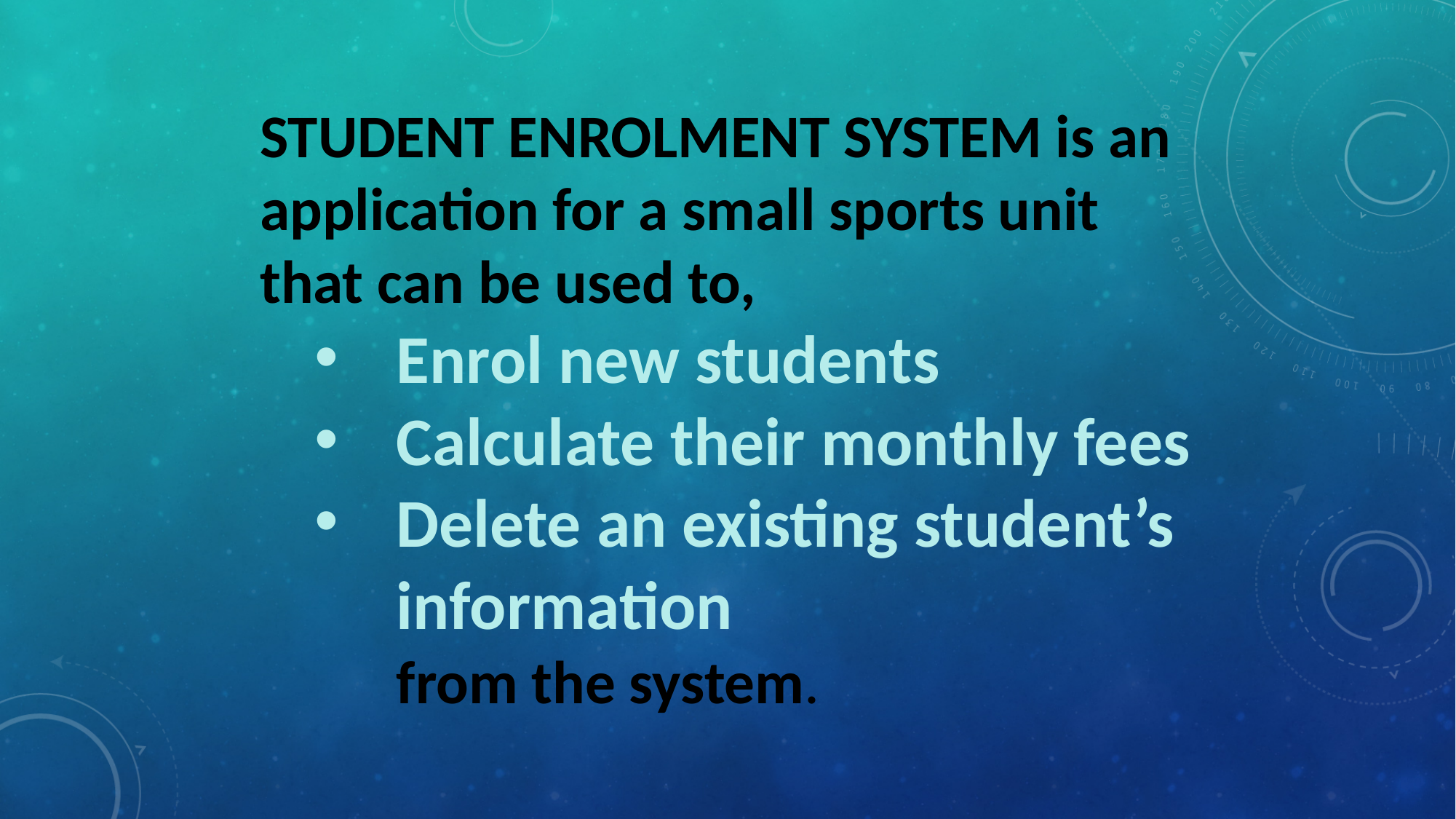

STUDENT ENROLMENT SYSTEM is an application for a small sports unit that can be used to,
Enrol new students
Calculate their monthly fees
Delete an existing student’s information
      from the system.